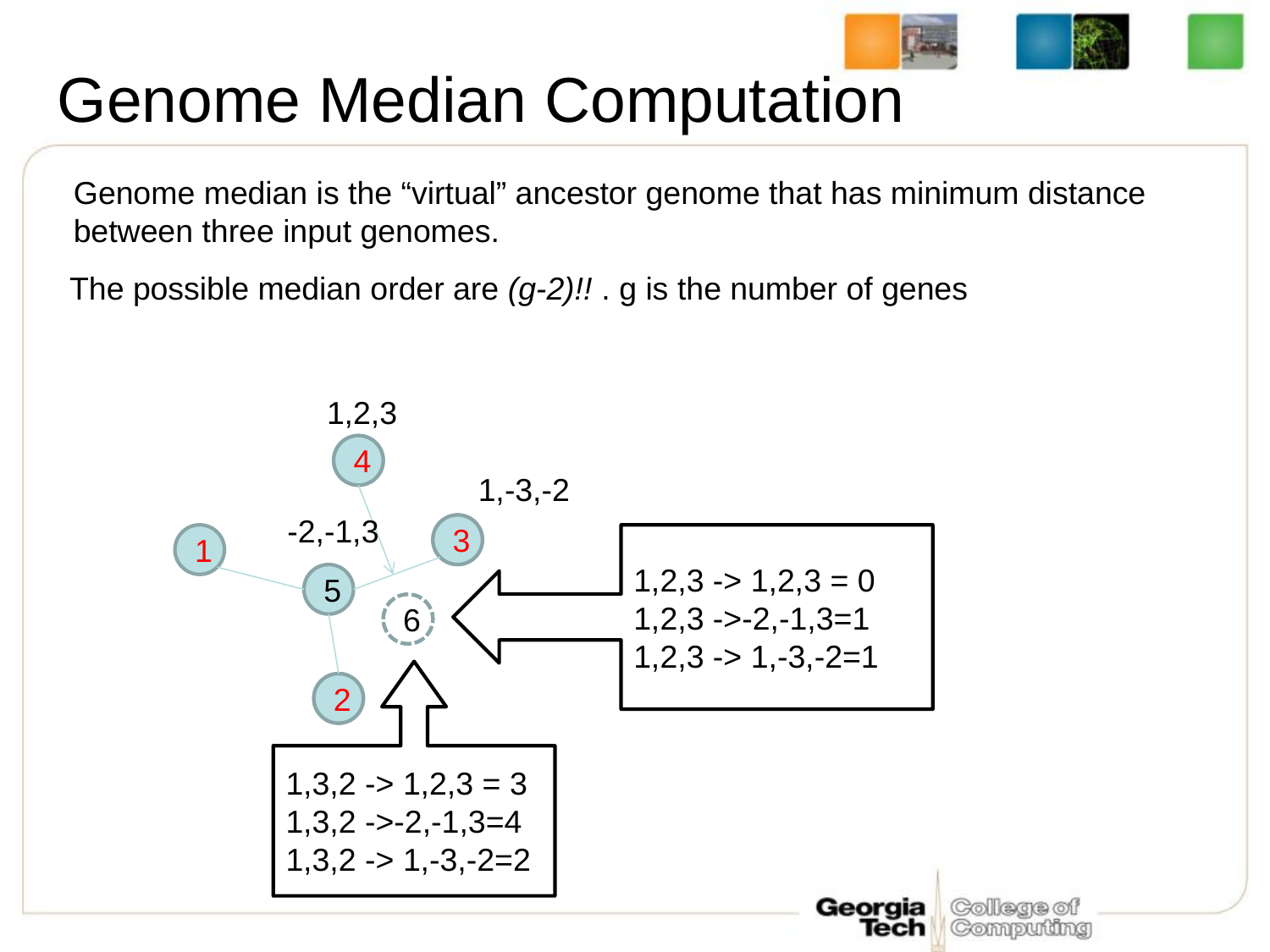

# Genome Median Computation
Genome median is the “virtual” ancestor genome that has minimum distance
between three input genomes.
The possible median order are (g-2)!! . g is the number of genes
1,2,3

4
1,-3,-2
-2,-1,3

3
1
1,2,3 -> 1,2,3 = 0
1,2,3 ->-2,-1,3=1
1,2,3 -> 1,-3,-2=1 s
5

6

2
1,3,2 -> 1,2,3 = 3
1,3,2 ->-2,-1,3=4
1,3,2 -> 1,-3,-2=2